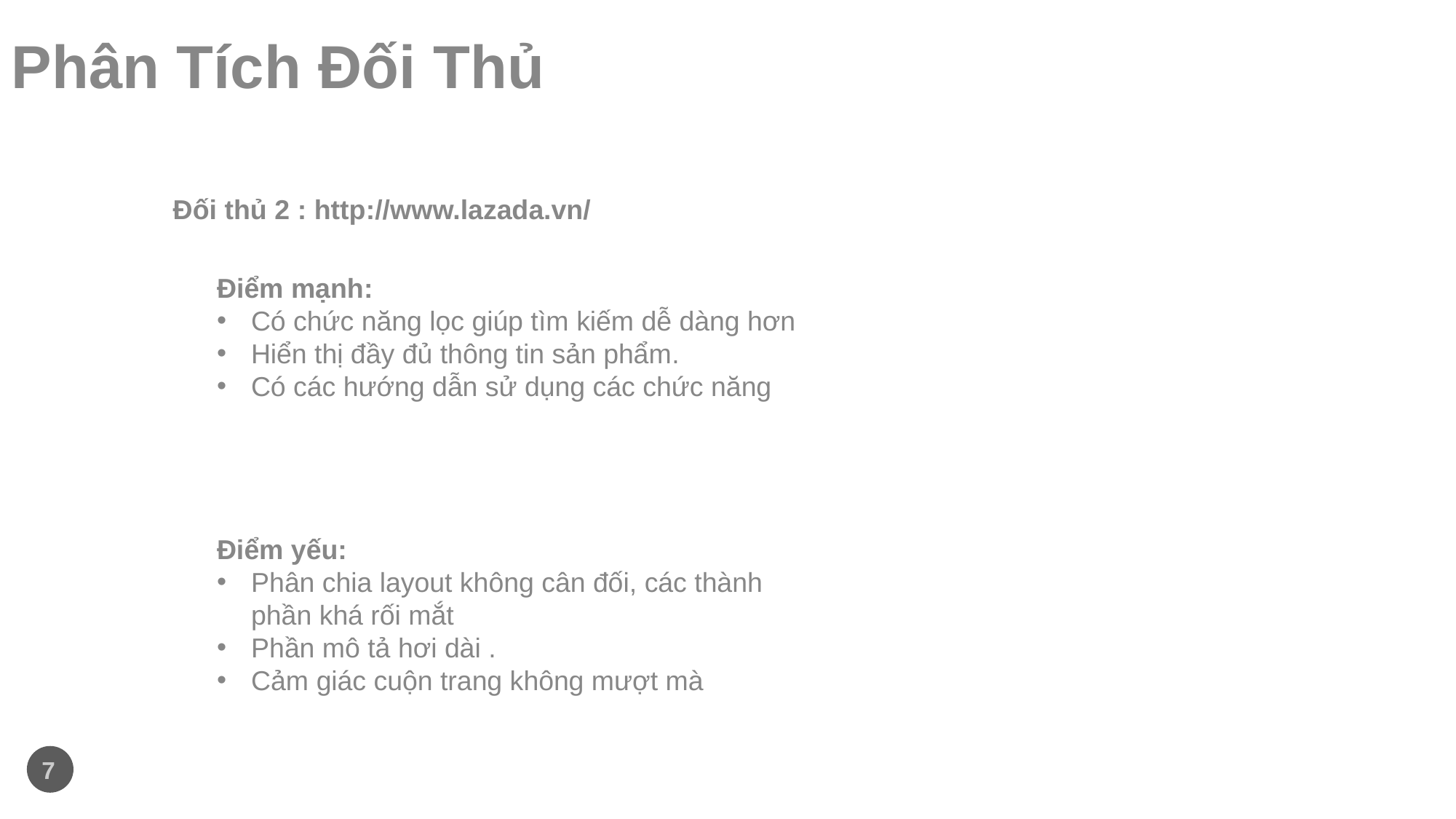

# Phân Tích Đối Thủ
Đối thủ 2 : http://www.lazada.vn/
Điểm mạnh:
Có chức năng lọc giúp tìm kiếm dễ dàng hơn
Hiển thị đầy đủ thông tin sản phẩm.
Có các hướng dẫn sử dụng các chức năng
Điểm yếu:
Phân chia layout không cân đối, các thành phần khá rối mắt
Phần mô tả hơi dài .
Cảm giác cuộn trang không mượt mà
7